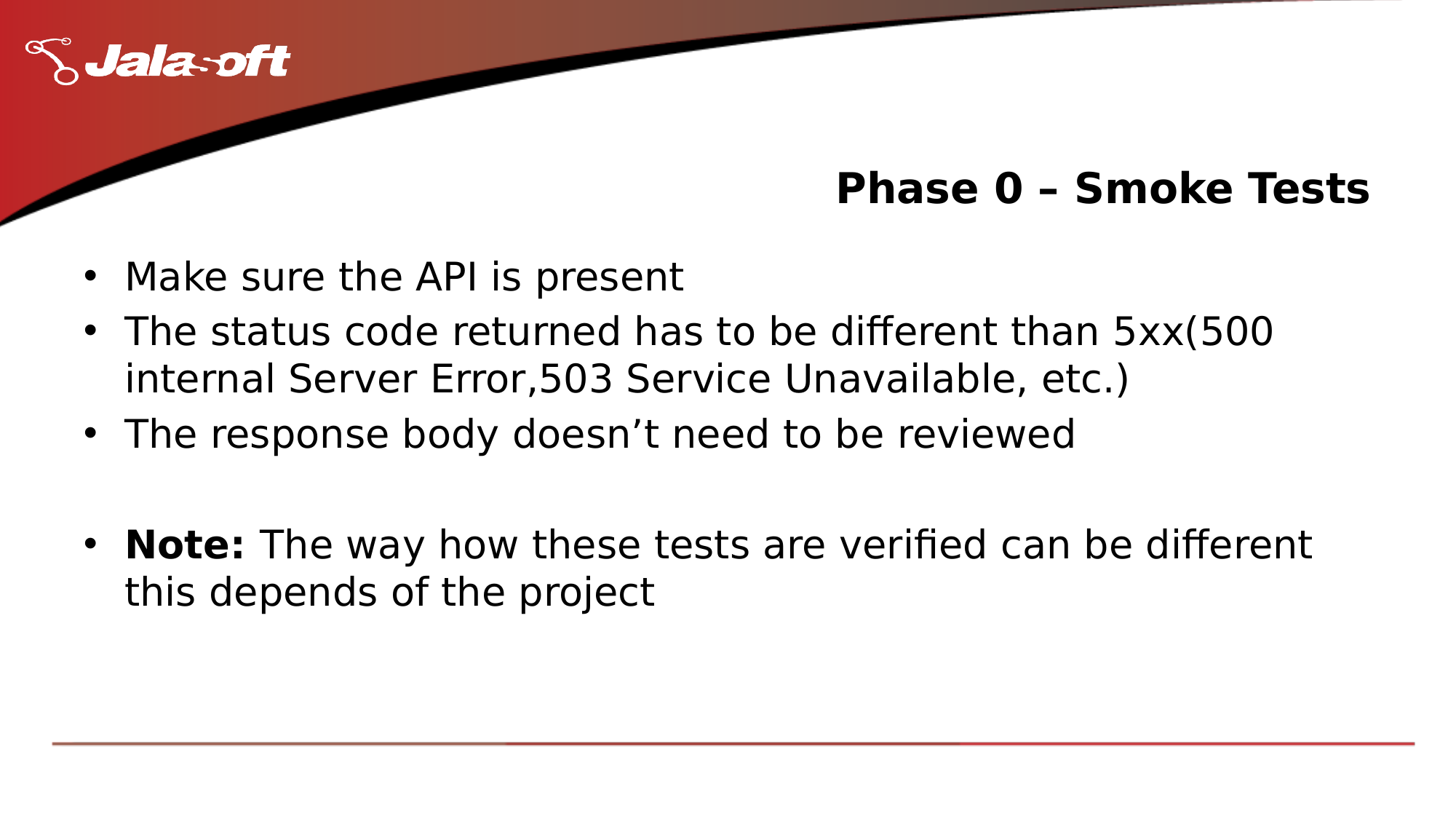

# Phase 0 – Smoke Tests
Make sure the API is present
The status code returned has to be different than 5xx(500 internal Server Error,503 Service Unavailable, etc.)
The response body doesn’t need to be reviewed

Note: The way how these tests are verified can be different this depends of the project